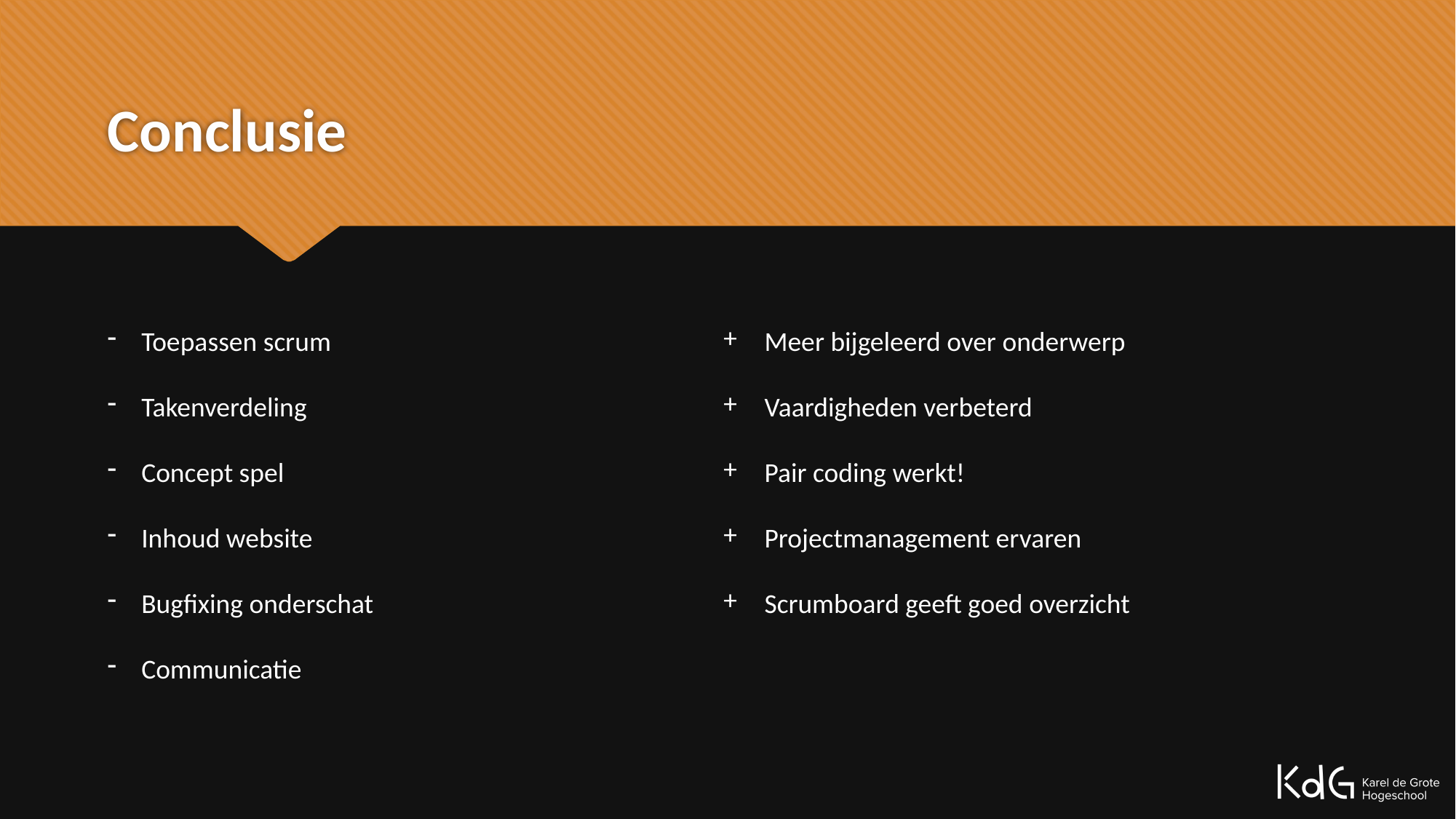

# Conclusie
Meer bijgeleerd over onderwerp

Vaardigheden verbeterd

Pair coding werkt!

Projectmanagement ervaren

Scrumboard geeft goed overzicht
Toepassen scrum

Takenverdeling

Concept spel

Inhoud website

Bugfixing onderschat

Communicatie